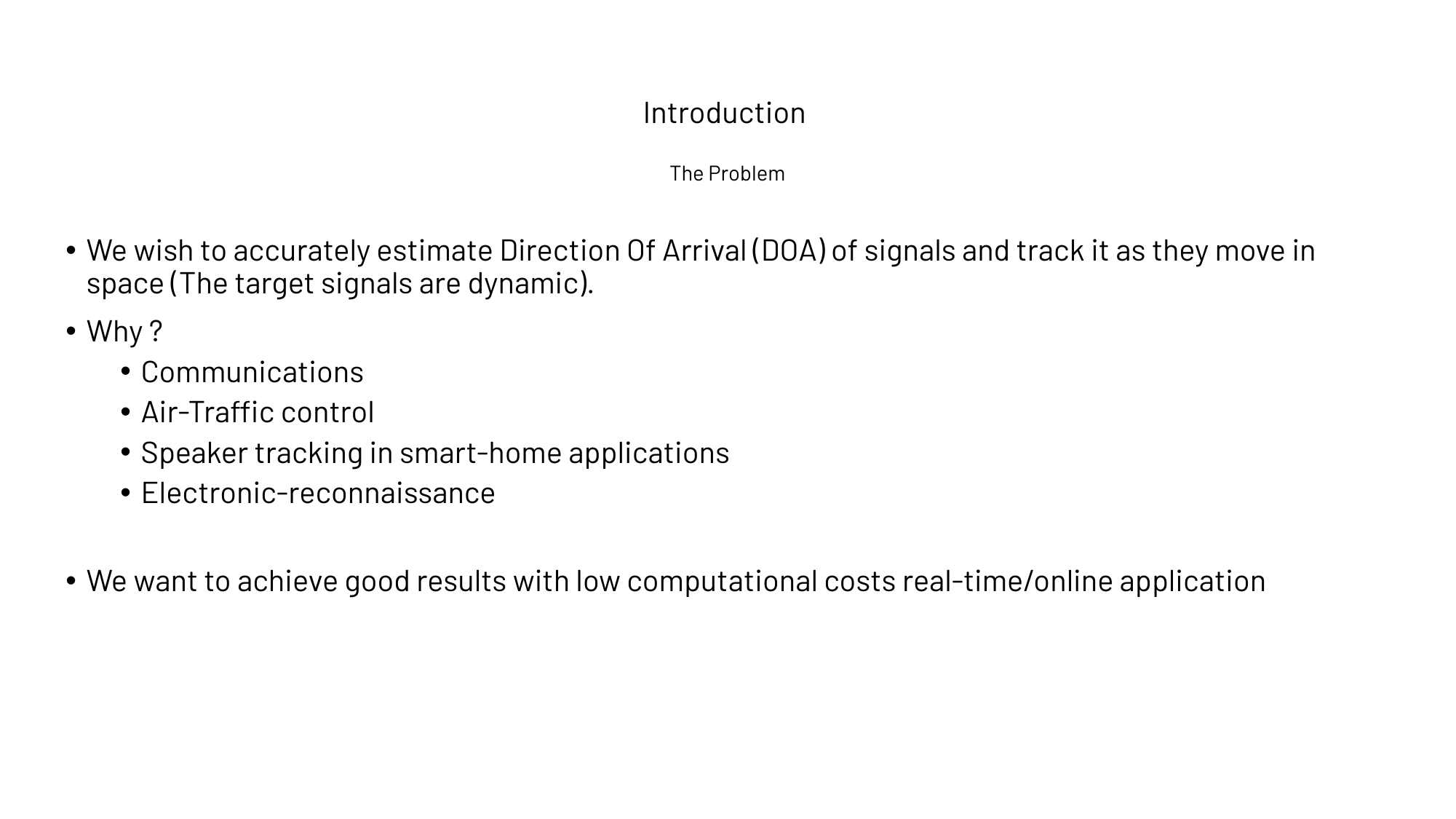

# Introduction The Problem
We wish to accurately estimate Direction Of Arrival (DOA) of signals and track it as they move in space (The target signals are dynamic).
Why ?
Communications
Air-Traffic control
Speaker tracking in smart-home applications
Electronic-reconnaissance

We want to achieve good results with low computational costs real-time/online application